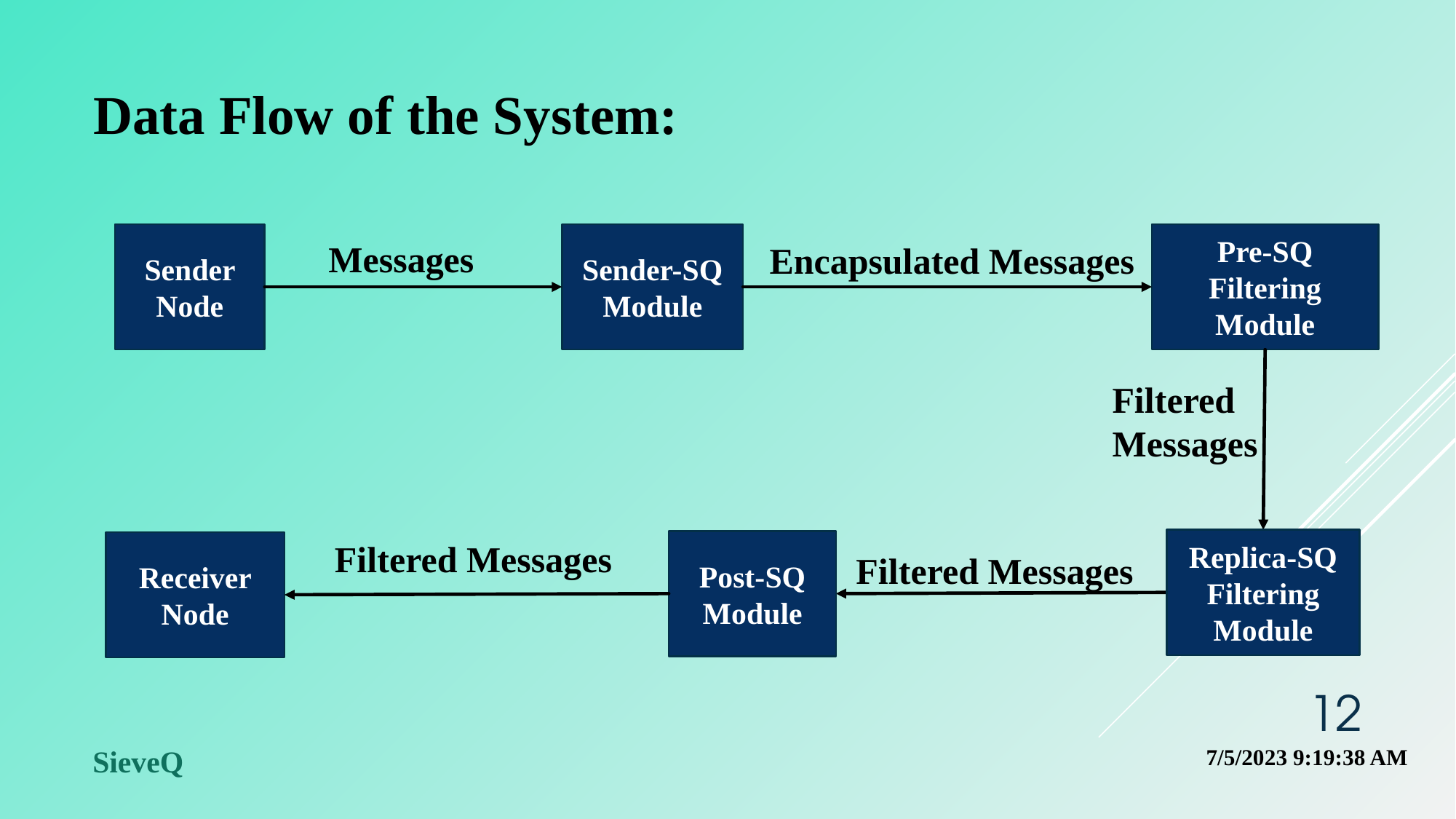

Data Flow of the System:
Sender Node
Sender-SQ Module
Pre-SQ Filtering Module
Messages
Encapsulated Messages
Filtered
Messages
Replica-SQ Filtering Module
Post-SQ Module
Filtered Messages
Receiver Node
Filtered Messages
12
SieveQ
7/5/2023 9:19:38 AM